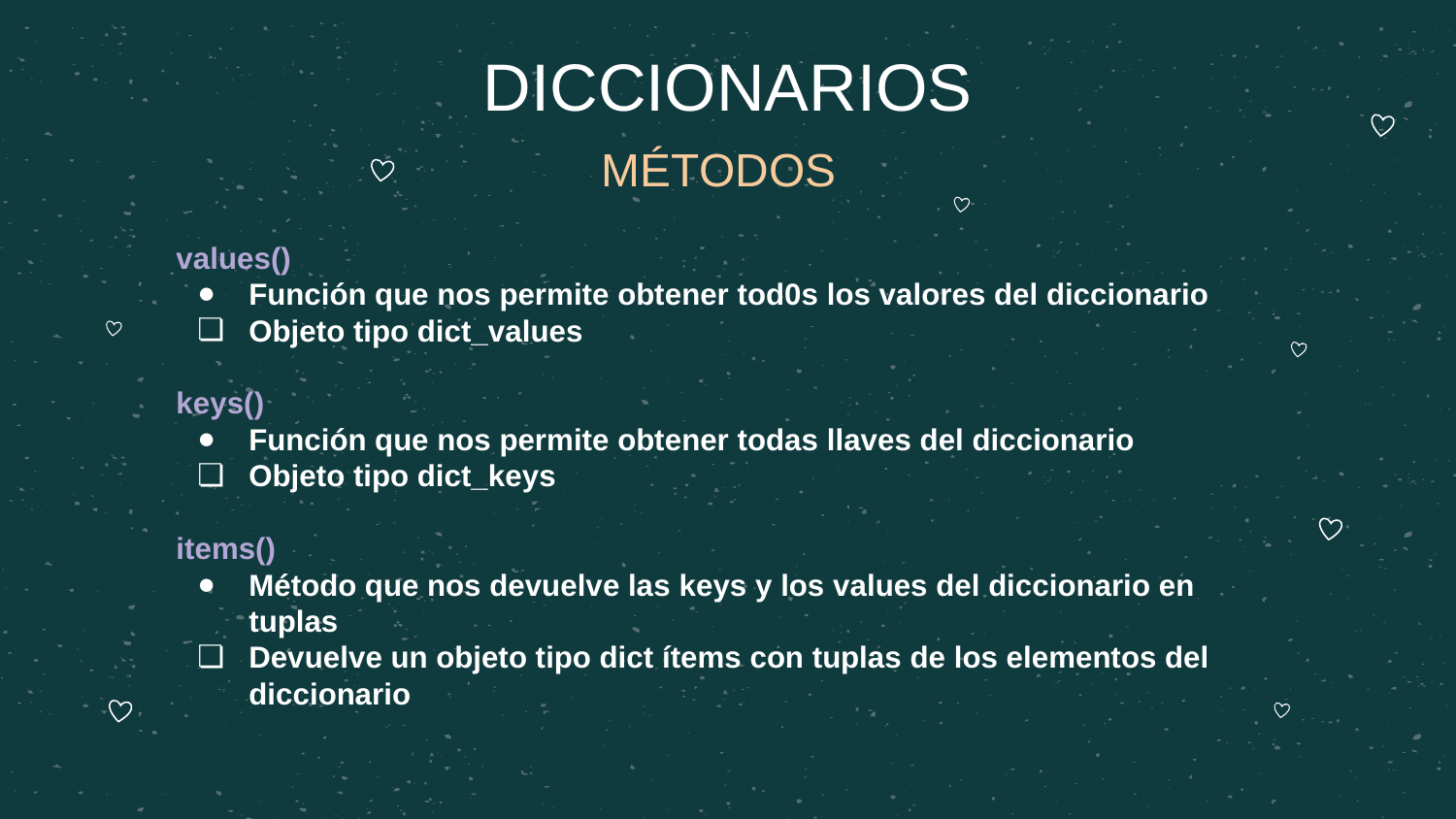

# DICCIONARIOS

MÉTODOS
values()
Función que nos permite obtener tod0s los valores del diccionario
Objeto tipo dict_values

keys()
Función que nos permite obtener todas llaves del diccionario
Objeto tipo dict_keys

items()
Método que nos devuelve las keys y los values del diccionario en tuplas
Devuelve un objeto tipo dict ítems con tuplas de los elementos del diccionario